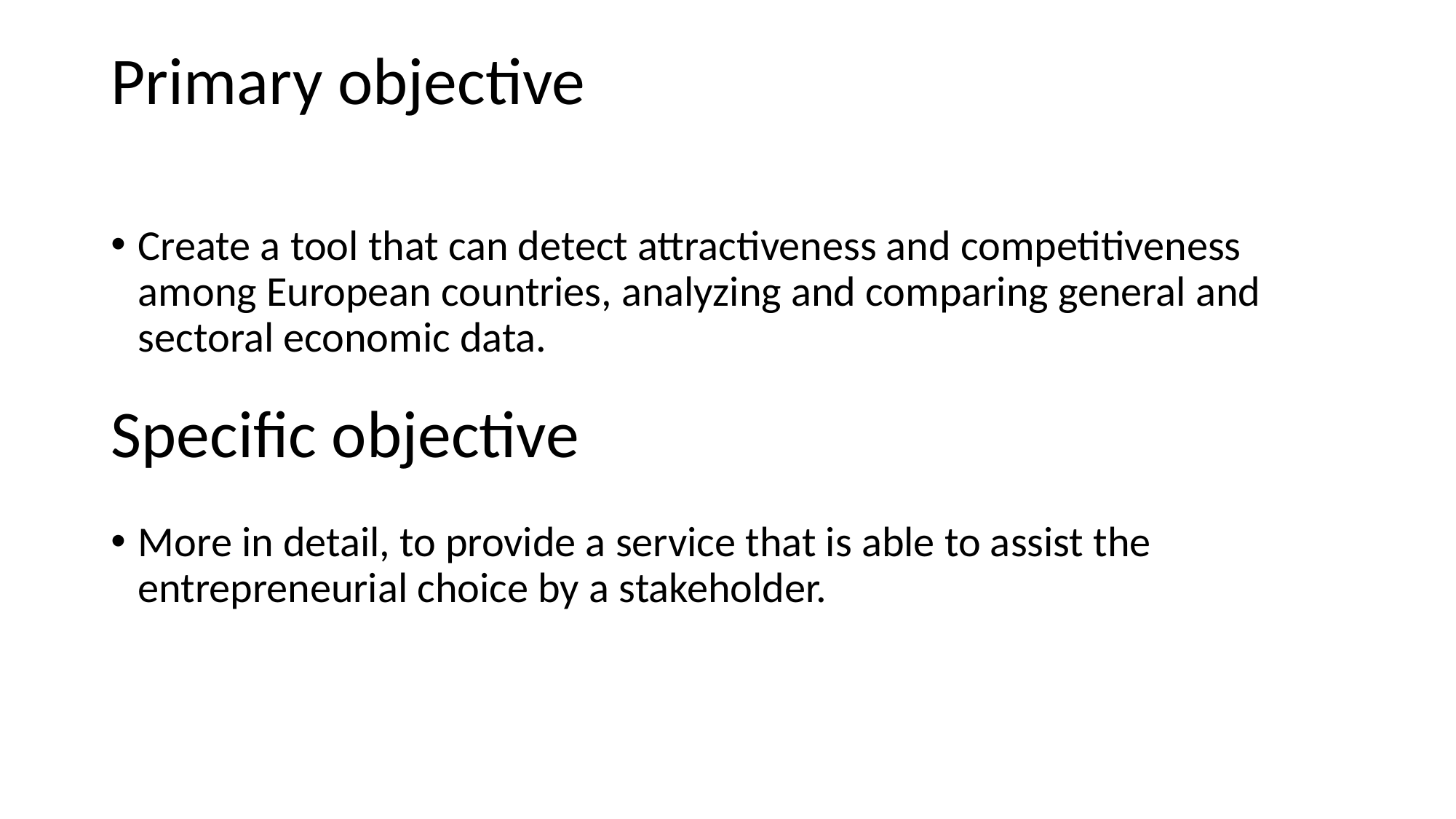

# Primary objective
Create a tool that can detect attractiveness and competitiveness among European countries, analyzing and comparing general and sectoral economic data.
Specific objective
More in detail, to provide a service that is able to assist the entrepreneurial choice by a stakeholder.